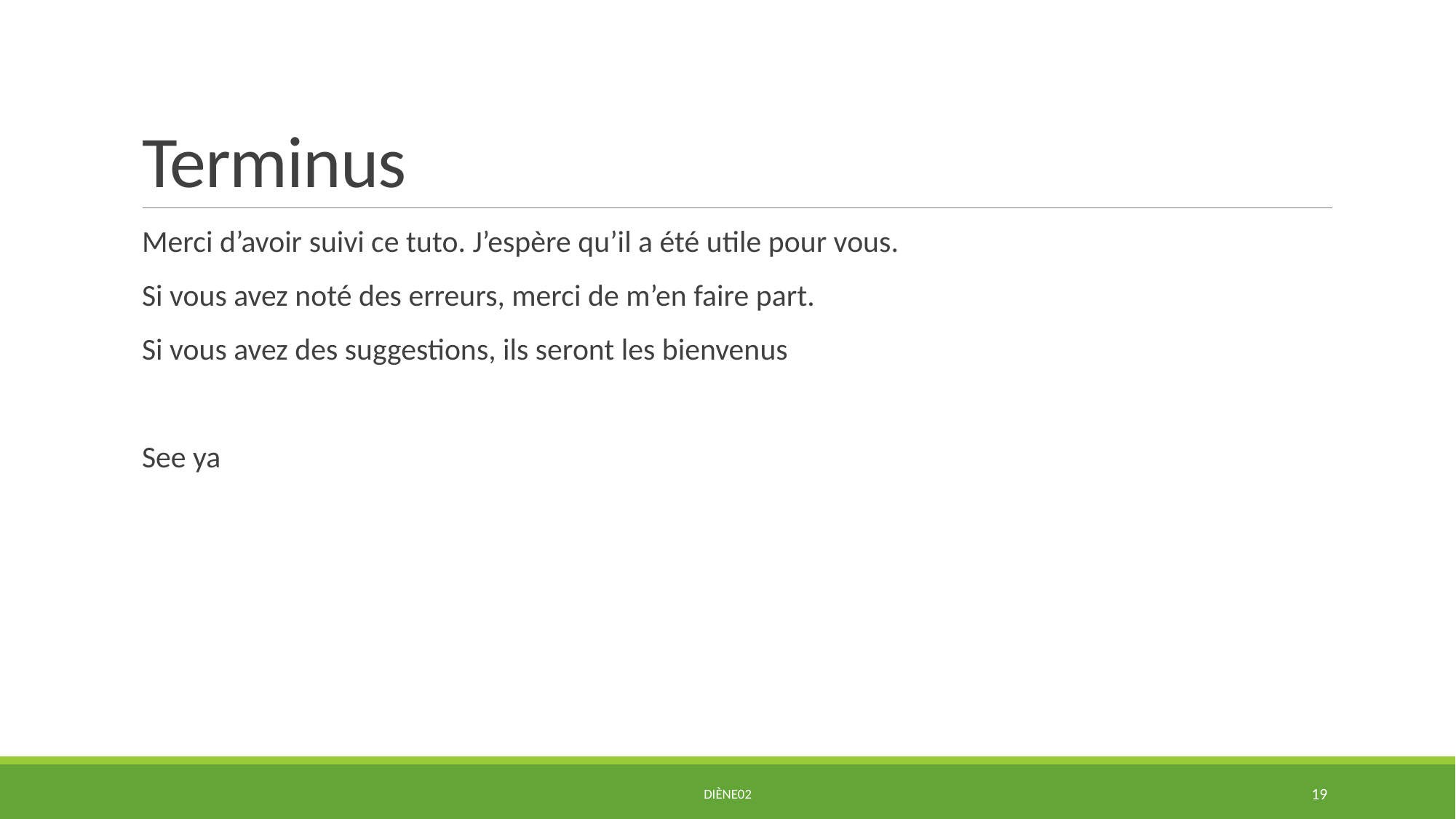

# Terminus
Merci d’avoir suivi ce tuto. J’espère qu’il a été utile pour vous.
Si vous avez noté des erreurs, merci de m’en faire part.
Si vous avez des suggestions, ils seront les bienvenus

See ya
Diène02
19